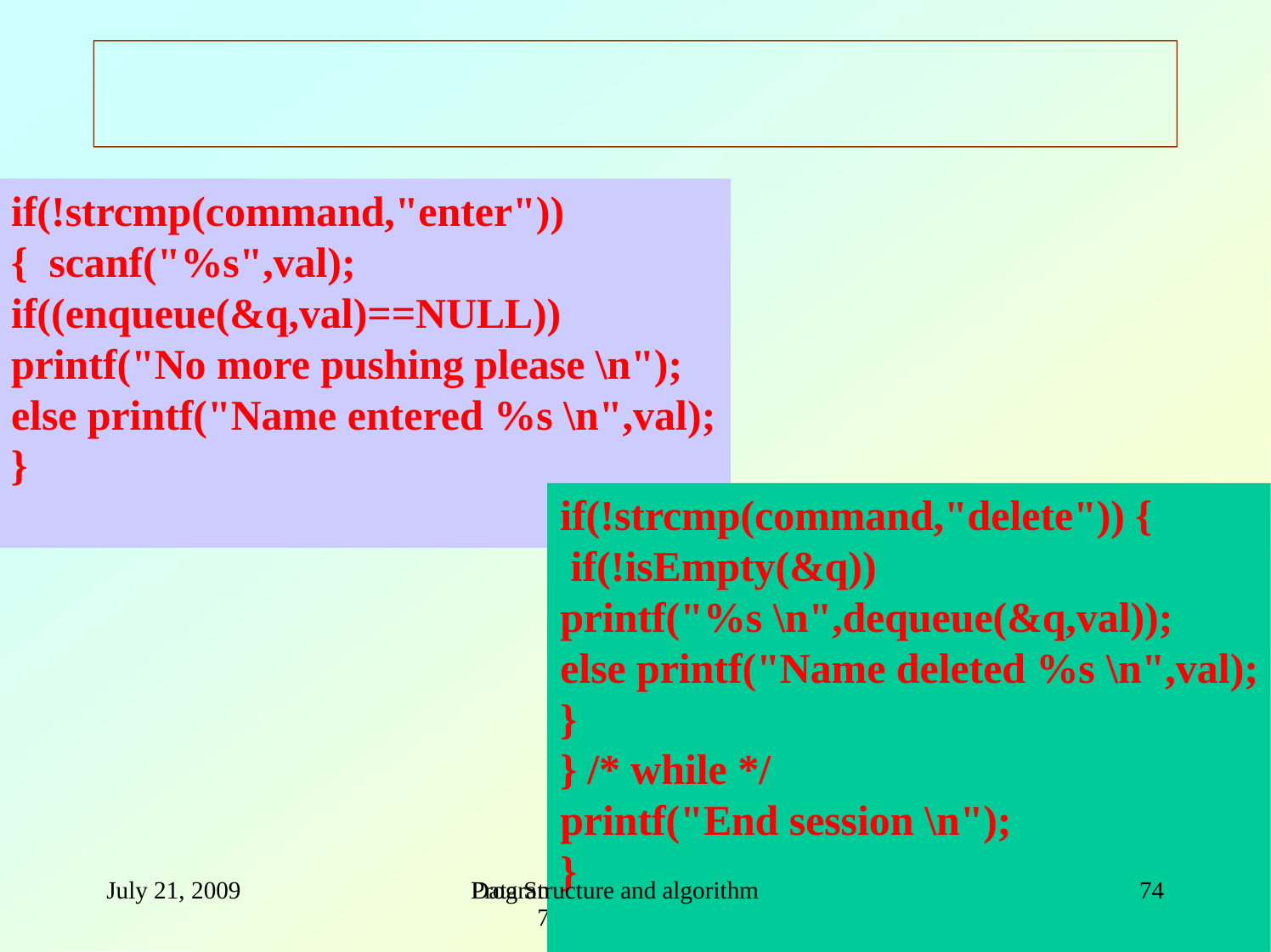

if(!strcmp(command,"enter")) {  scanf("%s",val);  if((enqueue(&q,val)==NULL))  printf("No more pushing please \n");  else printf("Name entered %s \n",val);
}

if(!strcmp(command,"delete")) {  if(!isEmpty(&q))
printf("%s \n",dequeue(&q,val));
else printf("Name deleted %s \n",val);
}
} /* while */
printf("End session \n");
}
July 21, 2009
Progra
Data Structure and algorithm
74
mming and Data Structure	72